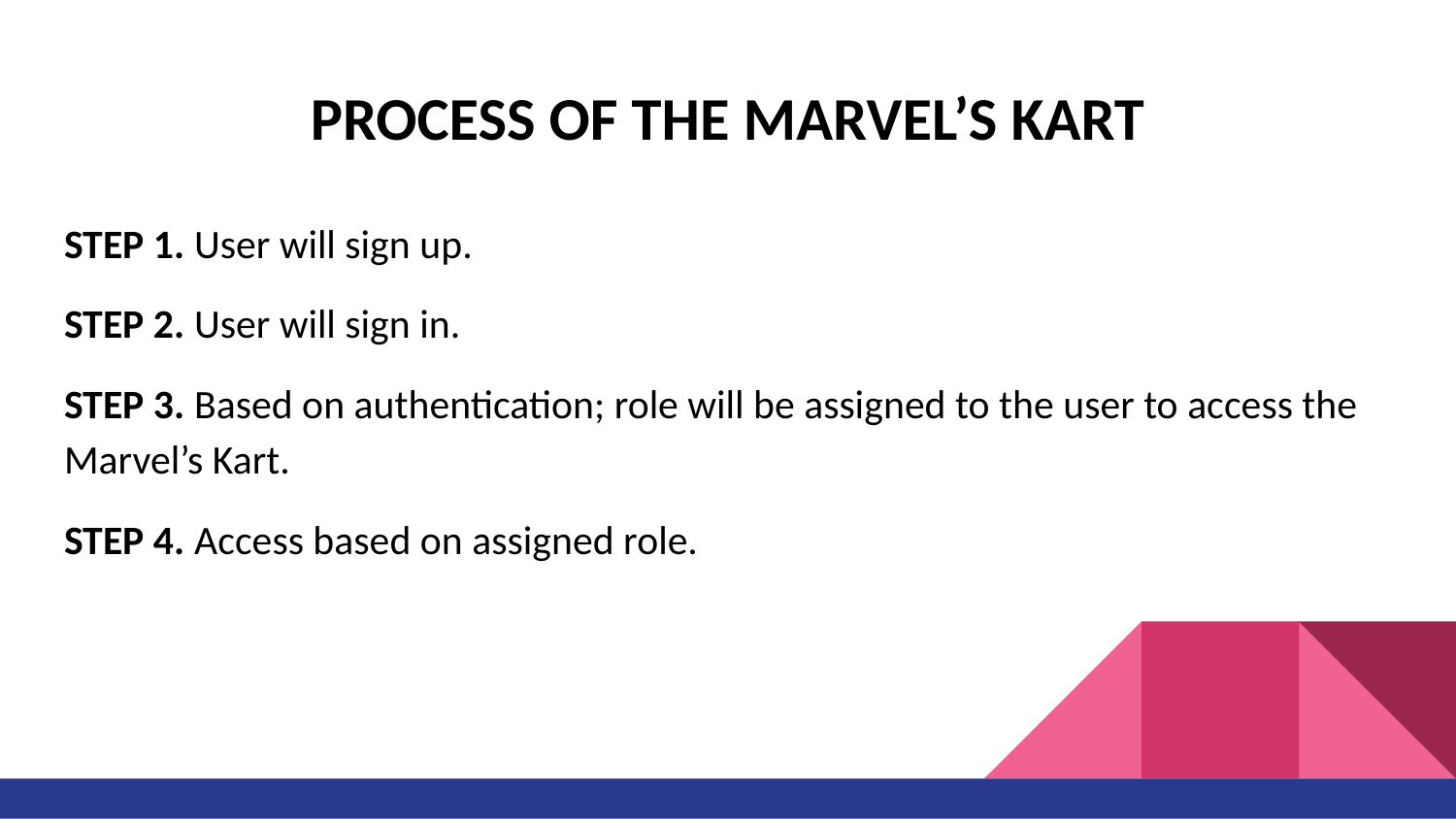

# PROCESS OF THE MARVEL’S KART
STEP 1. User will sign up.
STEP 2. User will sign in.
STEP 3. Based on authentication; role will be assigned to the user to access the Marvel’s Kart.
STEP 4. Access based on assigned role.